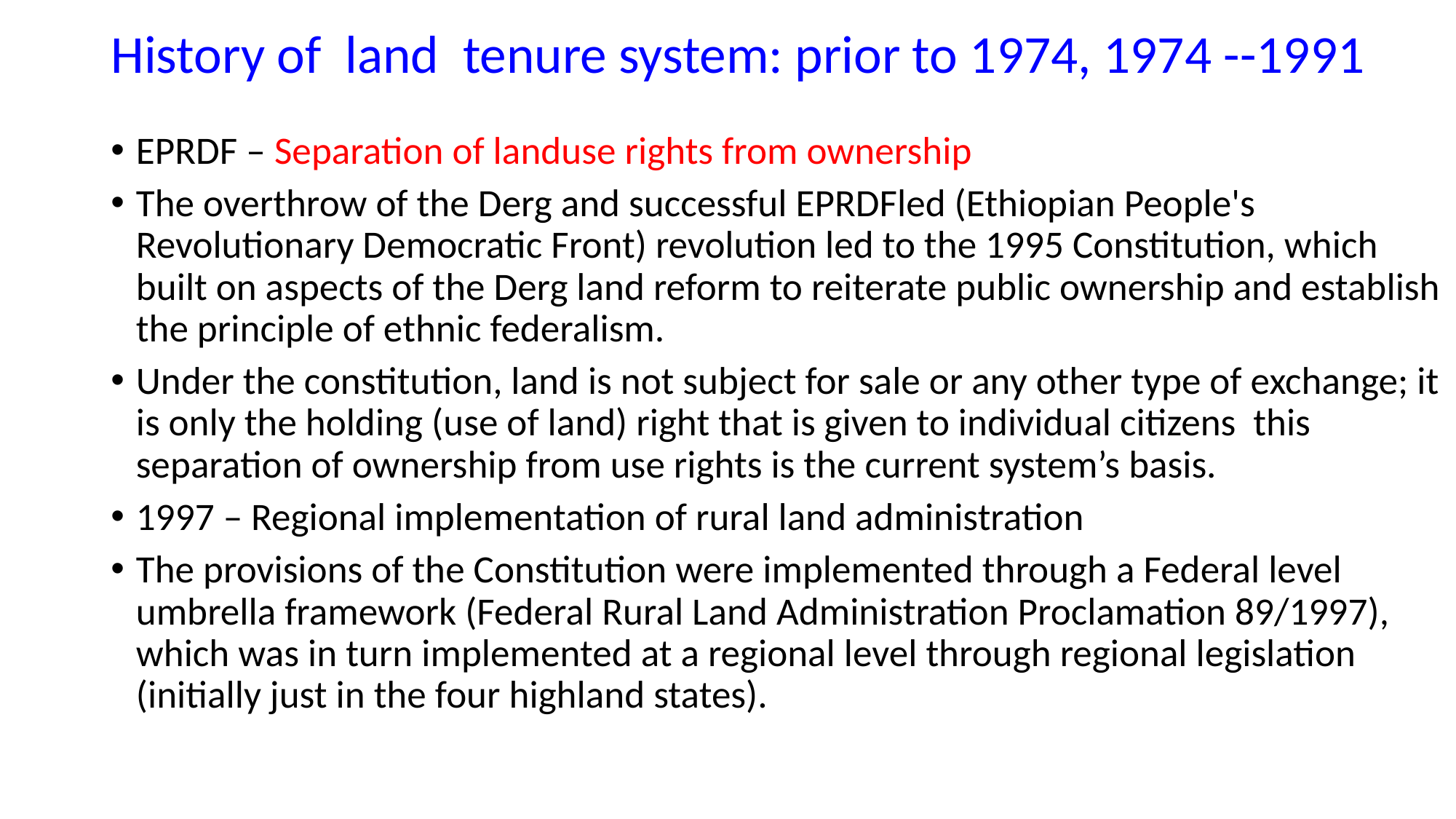

# History of  land  tenure system: prior to 1974, 1974 --1991
EPRDF – Separation of landuse rights from ownership
The overthrow of the Derg and successful EPRDFled (Ethiopian People's Revolutionary Democratic Front) revolution led to the 1995 Constitution, which built on aspects of the Derg land reform to reiterate public ownership and establish the principle of ethnic federalism.
Under the constitution, land is not subject for sale or any other type of exchange; it is only the holding (use of land) right that is given to individual citizens  this separation of ownership from use rights is the current system’s basis.
1997 – Regional implementation of rural land administration
The provisions of the Constitution were implemented through a Federal level umbrella framework (Federal Rural Land Administration Proclamation 89/1997), which was in turn implemented at a regional level through regional legislation (initially just in the four highland states).